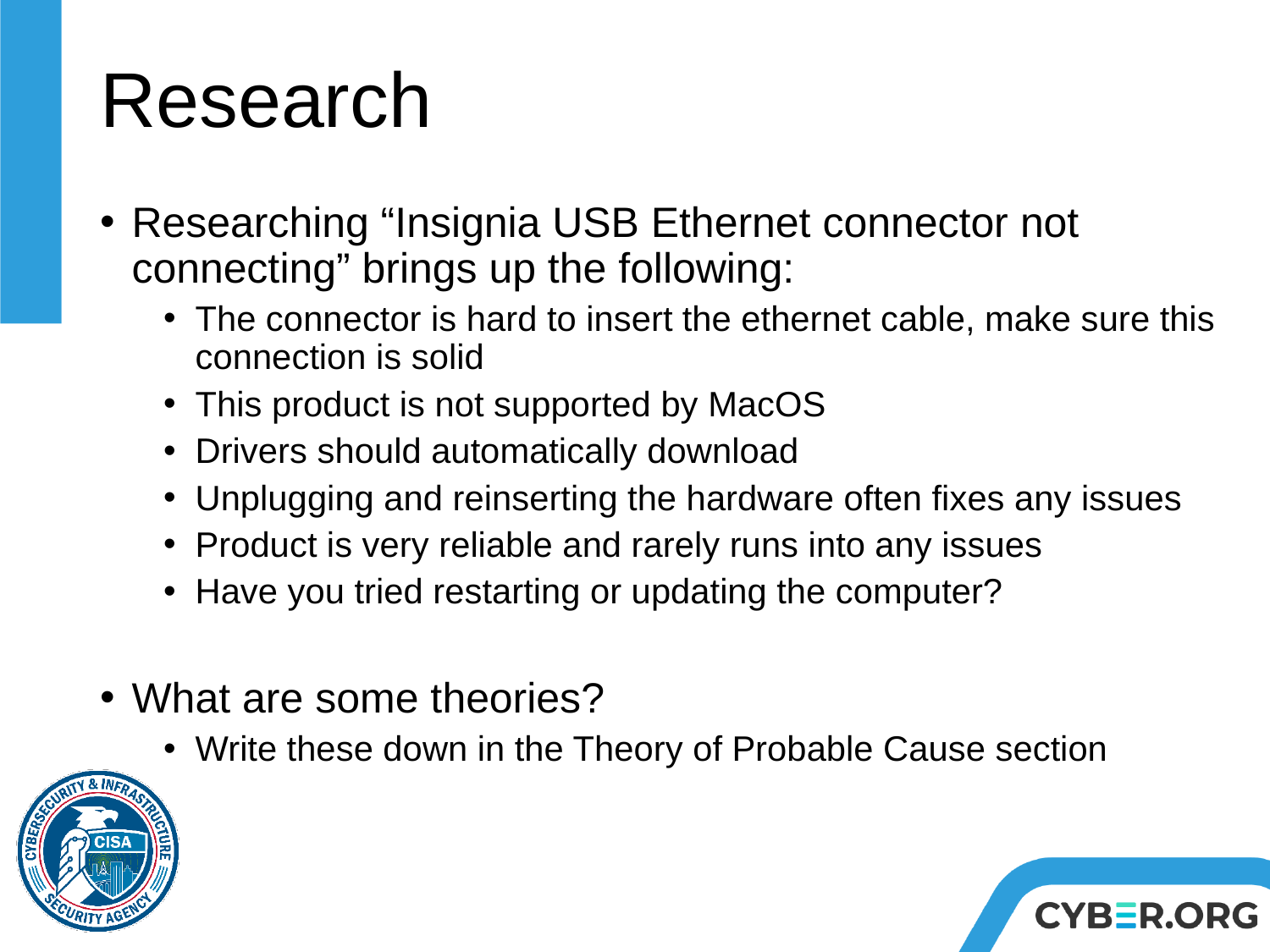

# Research
Researching “Insignia USB Ethernet connector not connecting” brings up the following:
The connector is hard to insert the ethernet cable, make sure this connection is solid
This product is not supported by MacOS
Drivers should automatically download
Unplugging and reinserting the hardware often fixes any issues
Product is very reliable and rarely runs into any issues
Have you tried restarting or updating the computer?

What are some theories?
Write these down in the Theory of Probable Cause section